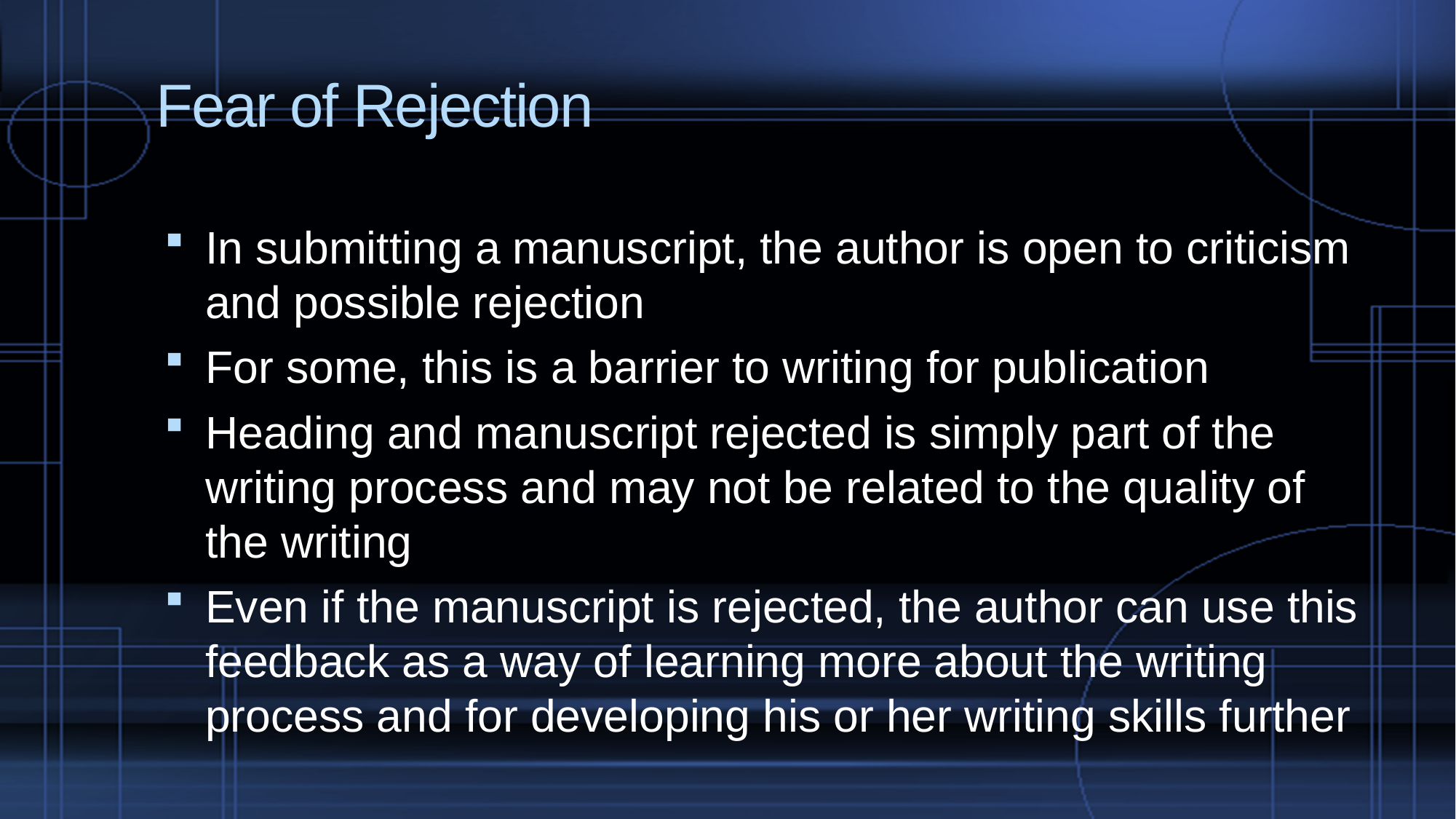

# Fear of Rejection
In submitting a manuscript, the author is open to criticism and possible rejection
For some, this is a barrier to writing for publication
Heading and manuscript rejected is simply part of the writing process and may not be related to the quality of the writing
Even if the manuscript is rejected, the author can use this feedback as a way of learning more about the writing process and for developing his or her writing skills further